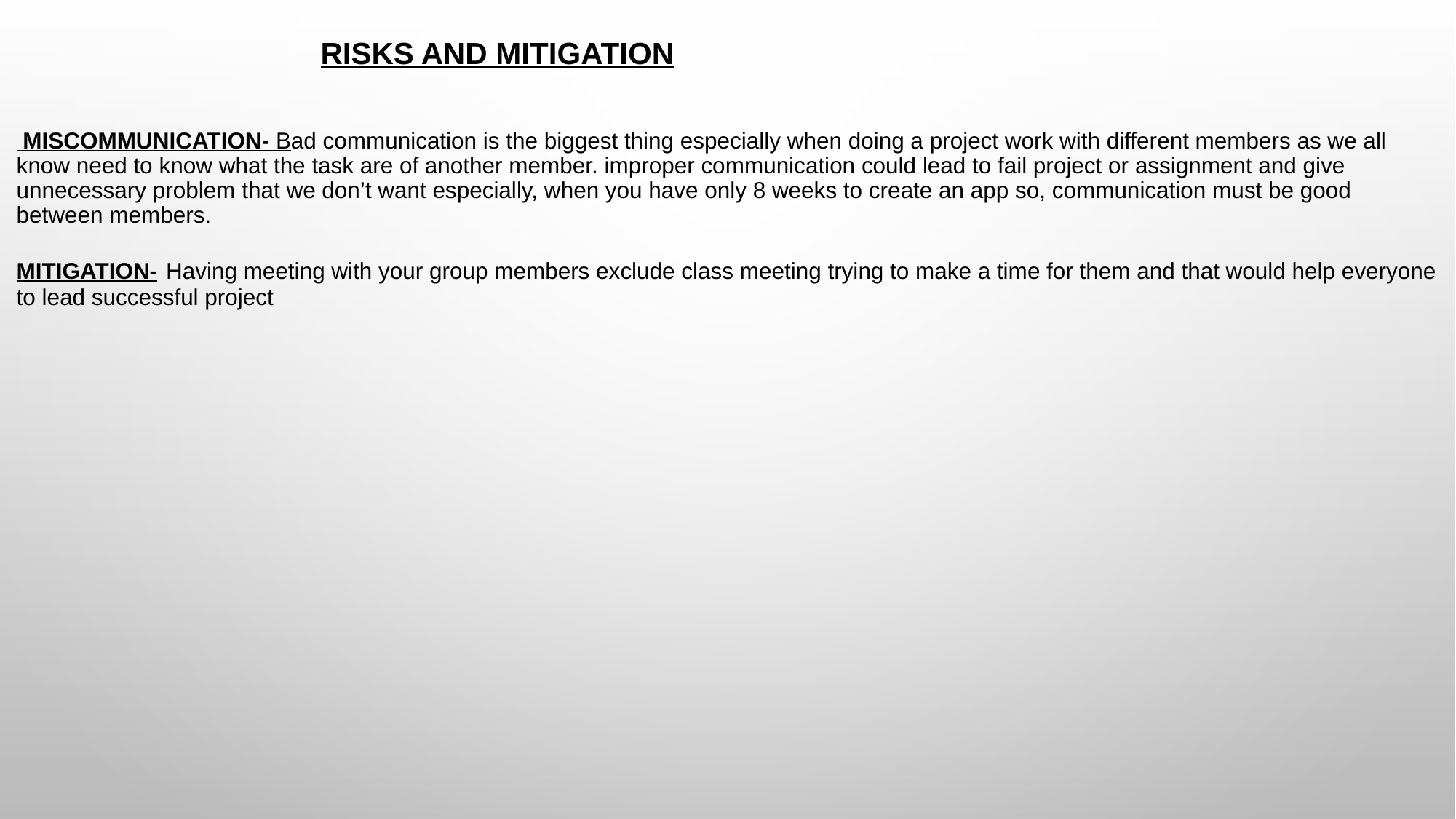

# RISKS AND MITIGATION  Miscommunication- Bad communication is the biggest thing especially when doing a project work with different members as we all know need to know what the task are of another member. improper communication could lead to fail project or assignment and give unnecessary problem that we don’t want especially, when you have only 8 weeks to create an app so, communication must be good between members. Mitigation- Having meeting with your group members exclude class meeting trying to make a time for them and that would help everyone to lead successful project